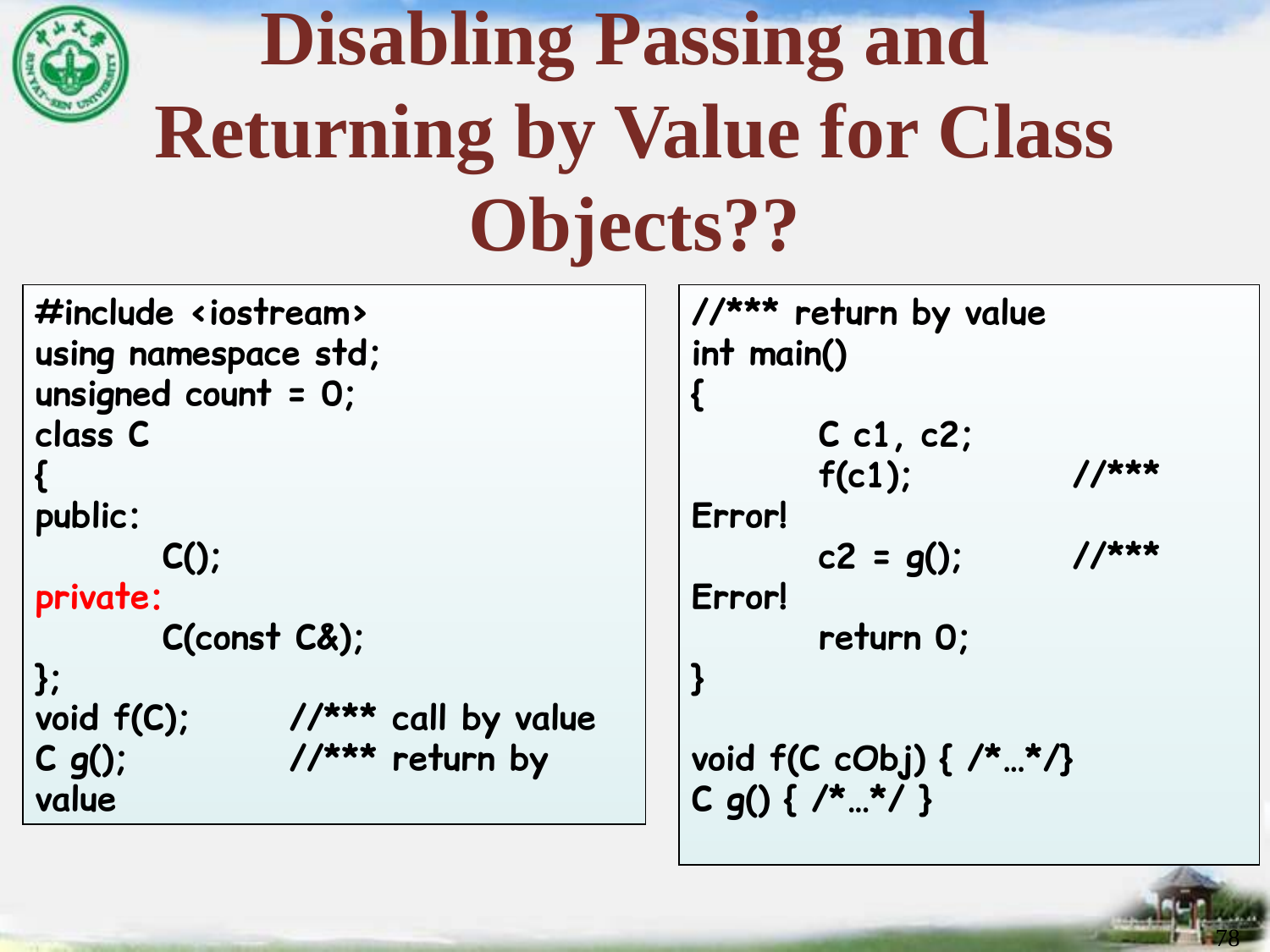

# Disabling Passing and Returning by Value for Class Objects??
#include <iostream>
using namespace std;
unsigned count = 0;
class C
{
public:
	C();
private:
	C(const C&);
};
void f(C); 	//*** call by value
C g();		//*** return by value
//*** return by value
int main()
{
	C c1, c2;
	f(c1);		//*** Error!
	c2 = g();	//*** Error!
	return 0;
}

void f(C cObj) { /*…*/}
C g() { /*…*/ }

78